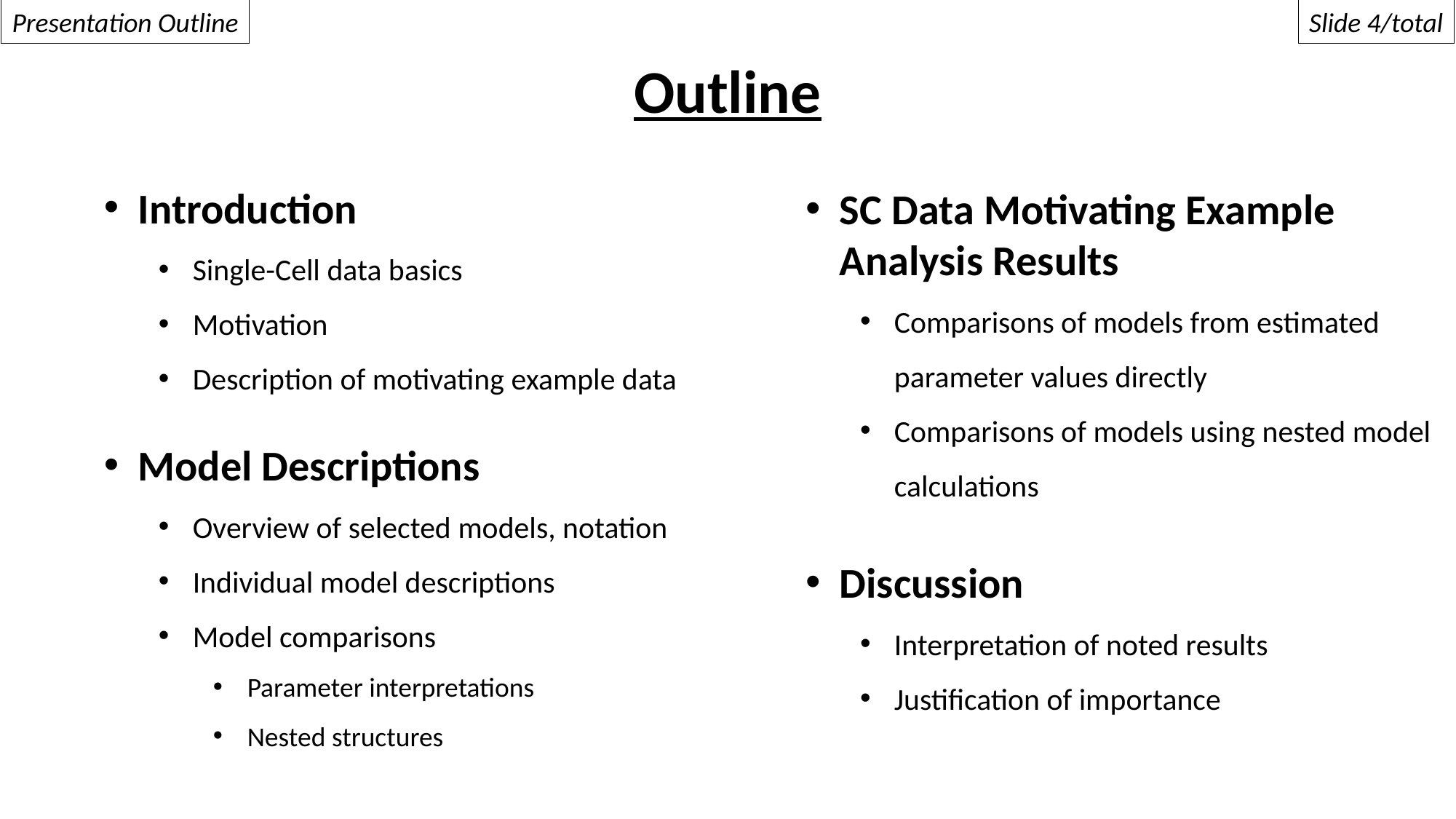

Presentation Outline
Slide 4/total
Outline
Introduction
Single-Cell data basics
Motivation
Description of motivating example data
SC Data Motivating Example Analysis Results
Comparisons of models from estimated parameter values directly
Comparisons of models using nested model calculations

Model Descriptions
Overview of selected models, notation
Individual model descriptions
Model comparisons
Parameter interpretations
Nested structures
Discussion
Interpretation of noted results
Justification of importance